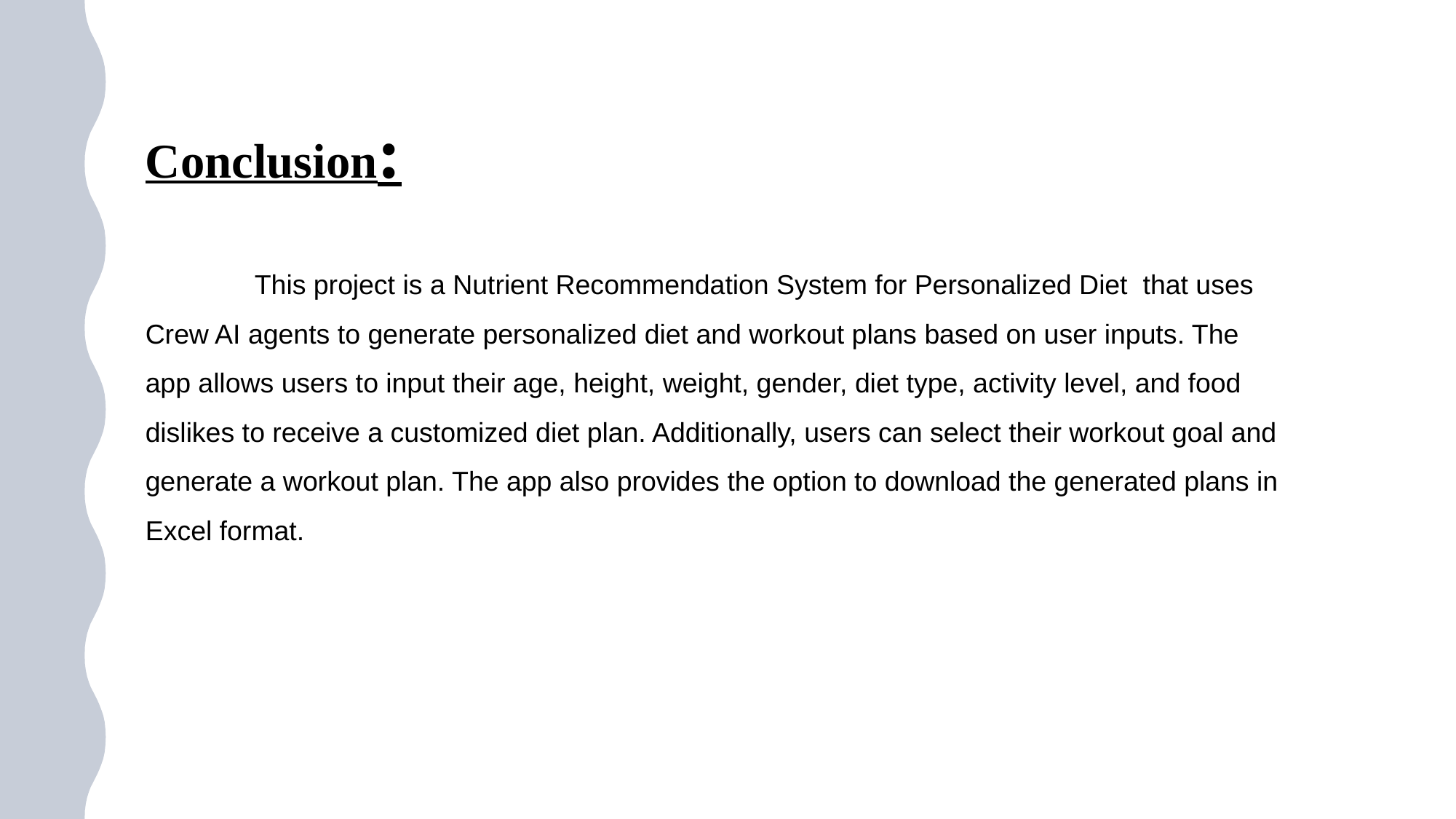

Conclusion:

 	This project is a Nutrient Recommendation System for Personalized Diet  that uses Crew AI agents to generate personalized diet and workout plans based on user inputs. The app allows users to input their age, height, weight, gender, diet type, activity level, and food dislikes to receive a customized diet plan. Additionally, users can select their workout goal and generate a workout plan. The app also provides the option to download the generated plans in Excel format.